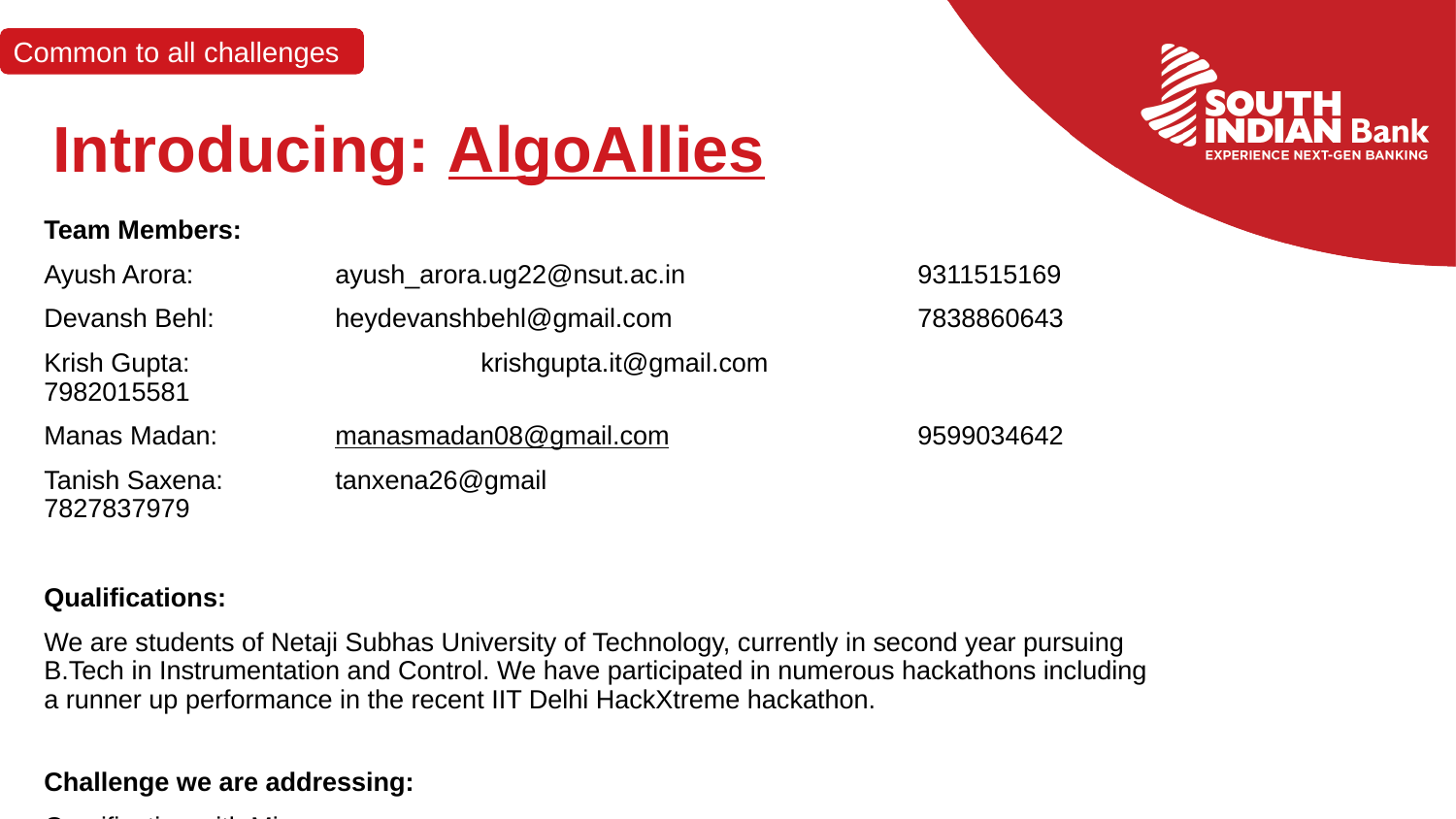

Common to all challenges
# Introducing: AlgoAllies
Team Members:
Ayush Arora:	ayush_arora.ug22@nsut.ac.in		9311515169
Devansh Behl:	heydevanshbehl@gmail.com		7838860643
Krish Gupta:		krishgupta.it@gmail.com			7982015581
Manas Madan:	manasmadan08@gmail.com		9599034642
Tanish Saxena: 	tanxena26@gmail				7827837979

Qualifications:
We are students of Netaji Subhas University of Technology, currently in second year pursuing B.Tech in Instrumentation and Control. We have participated in numerous hackathons including a runner up performance in the recent IIT Delhi HackXtreme hackathon.

Challenge we are addressing:
Gamification with Mirror+